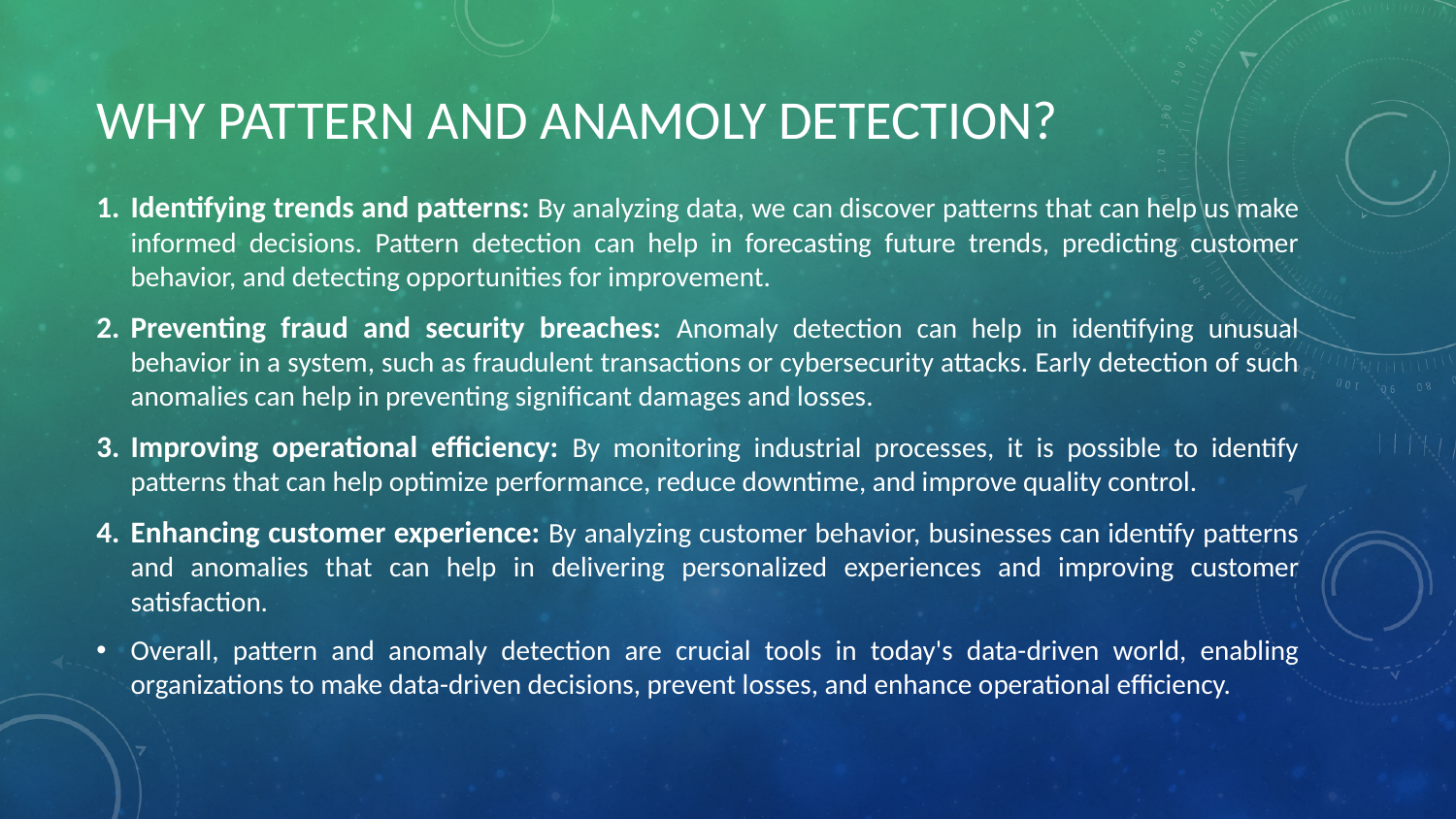

# Why pattern and anamoly detection?
Identifying trends and patterns: By analyzing data, we can discover patterns that can help us make informed decisions. Pattern detection can help in forecasting future trends, predicting customer behavior, and detecting opportunities for improvement.
Preventing fraud and security breaches: Anomaly detection can help in identifying unusual behavior in a system, such as fraudulent transactions or cybersecurity attacks. Early detection of such anomalies can help in preventing significant damages and losses.
Improving operational efficiency: By monitoring industrial processes, it is possible to identify patterns that can help optimize performance, reduce downtime, and improve quality control.
Enhancing customer experience: By analyzing customer behavior, businesses can identify patterns and anomalies that can help in delivering personalized experiences and improving customer satisfaction.
Overall, pattern and anomaly detection are crucial tools in today's data-driven world, enabling organizations to make data-driven decisions, prevent losses, and enhance operational efficiency.